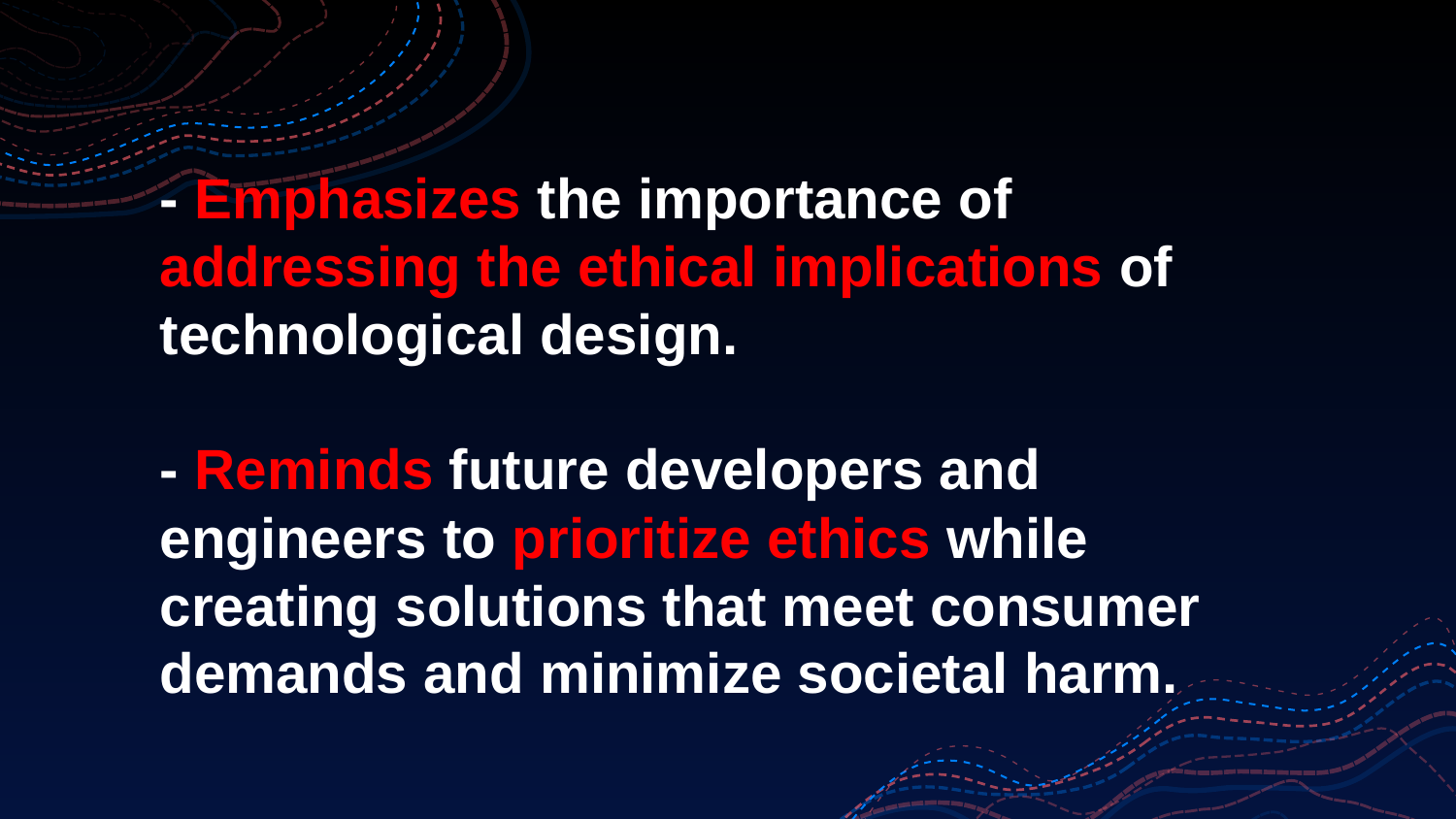

- Emphasizes the importance of addressing the ethical implications of technological design.

- Reminds future developers and engineers to prioritize ethics while creating solutions that meet consumer demands and minimize societal harm.